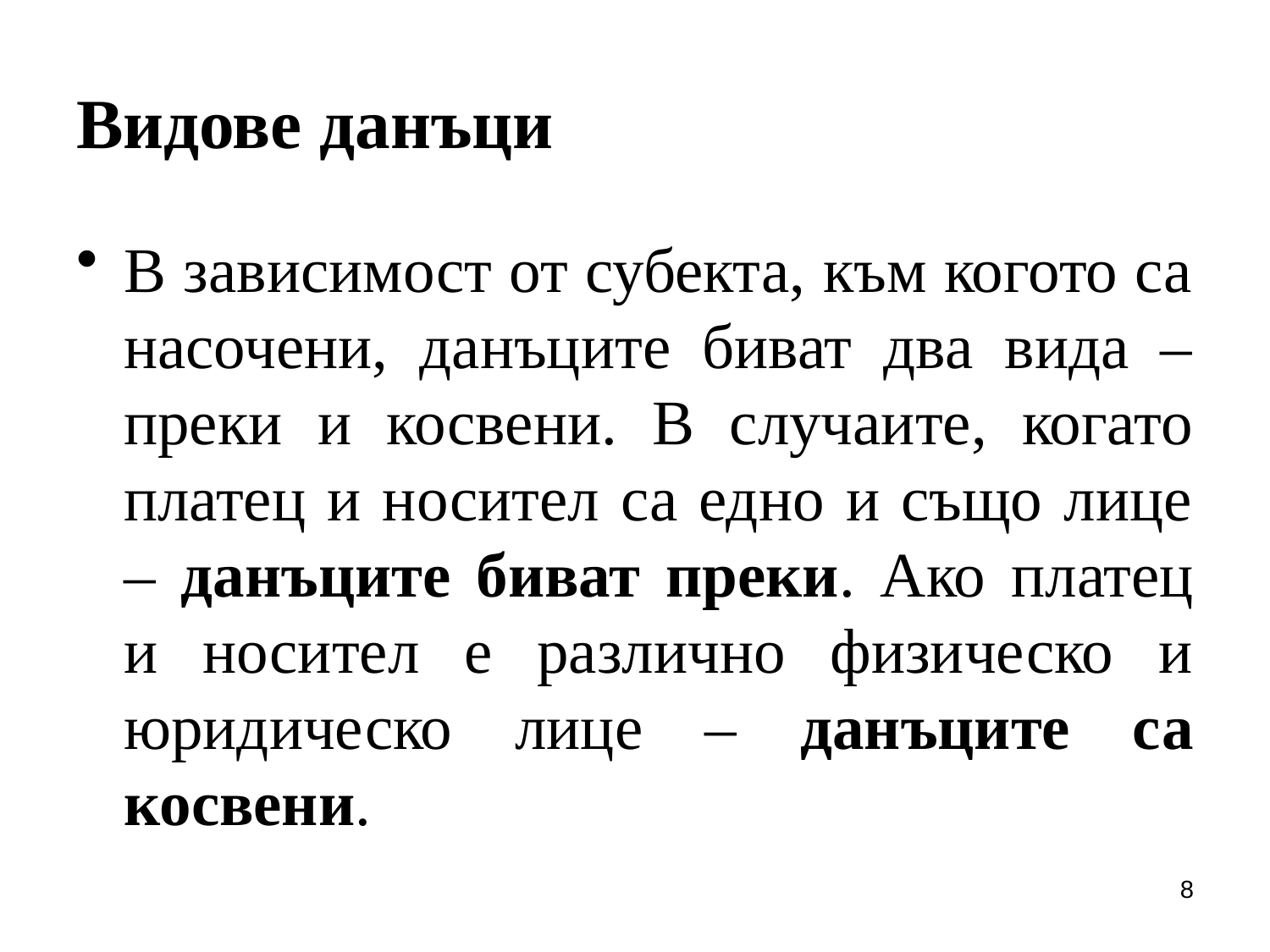

# Видове данъци
В зависимост от субекта, към когото са насочени, данъците биват два вида – преки и косвени. В случаите, когато платец и носител са едно и също лице – данъците биват преки. Ако платец и носител е различно физическо и юридическо лице – данъците са косвени.
8